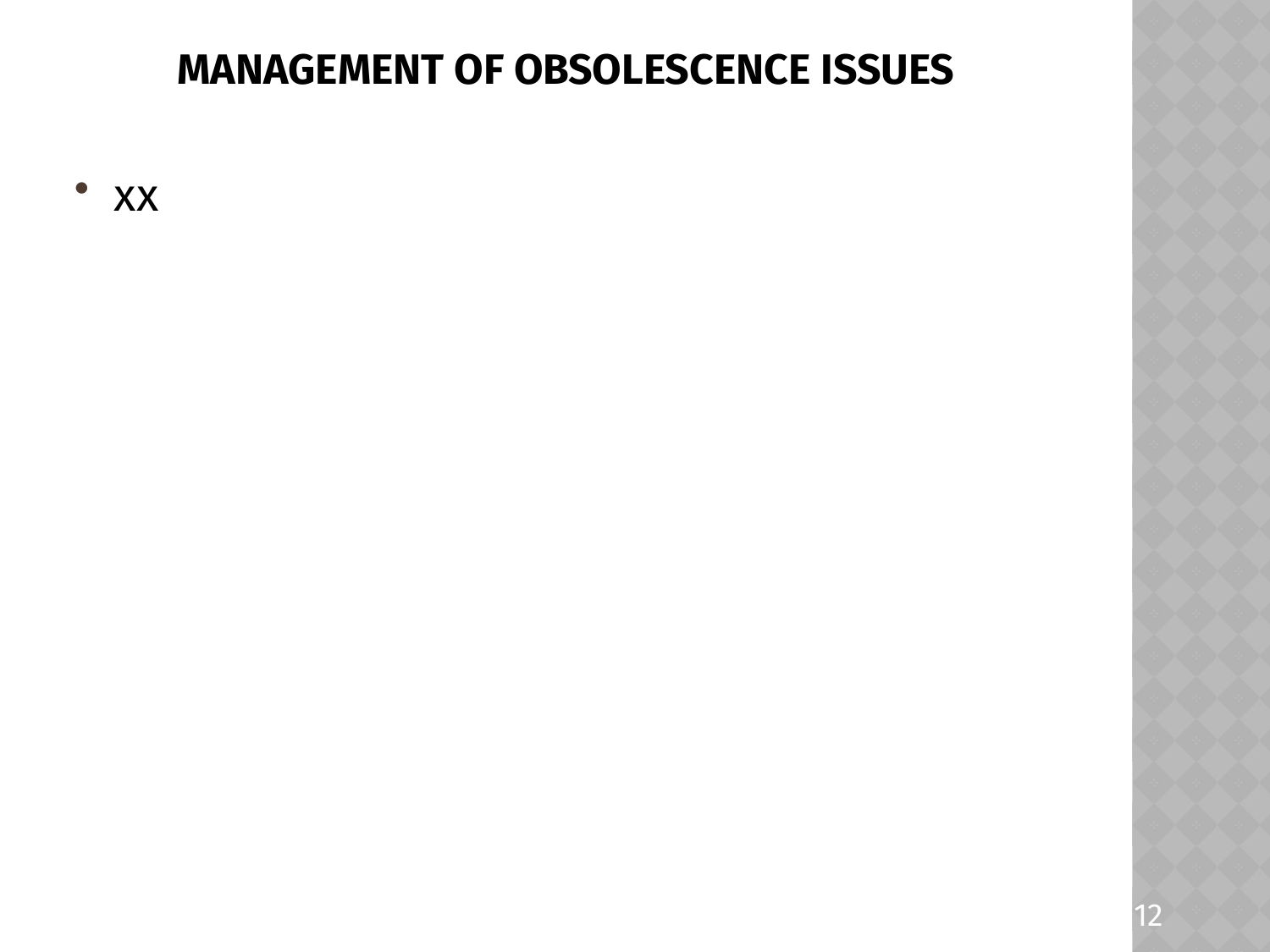

# Management of Obsolescence Issues
xx

12